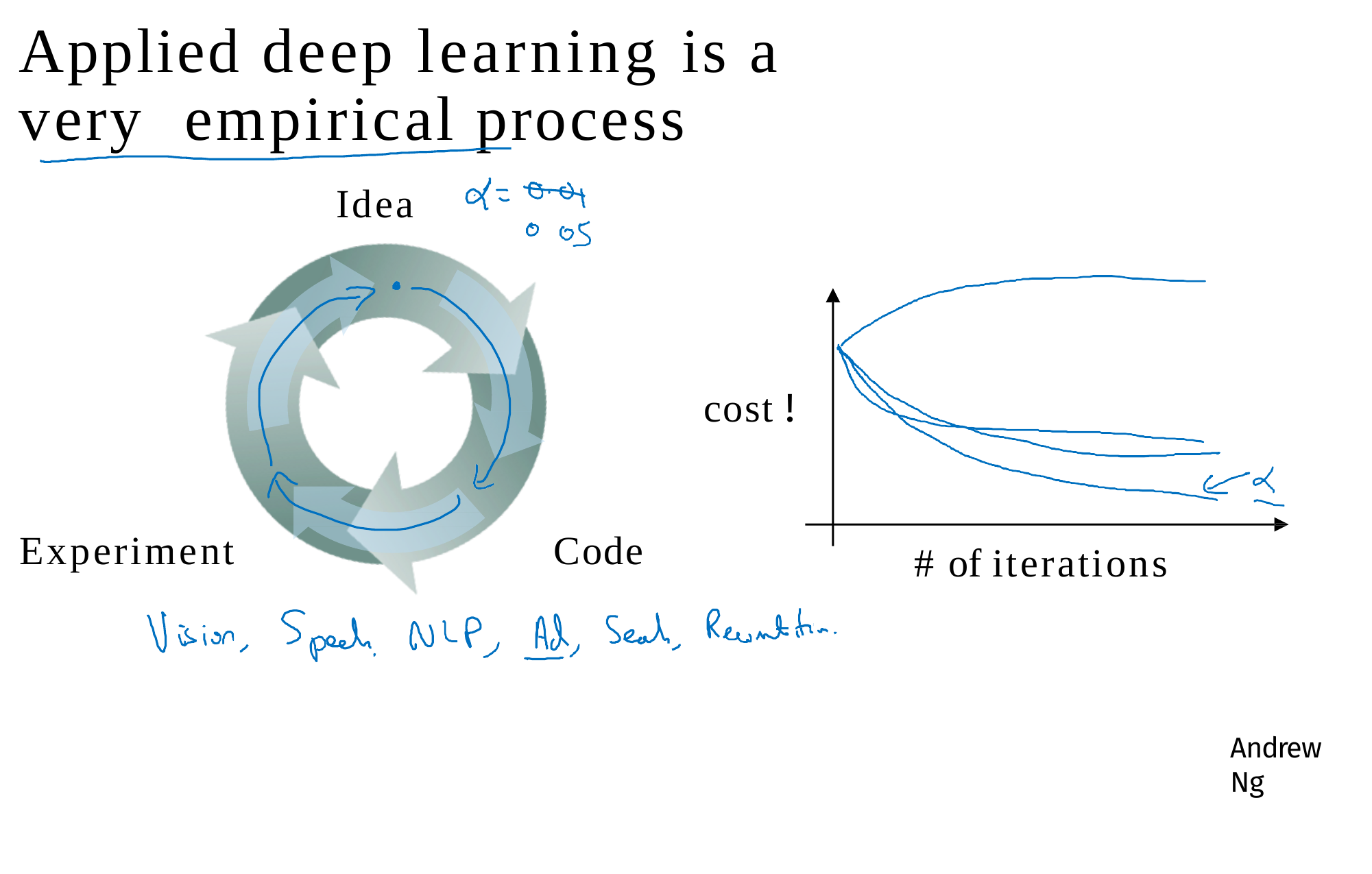

# Applied deep learning is a very  empirical process

Idea

cost !

Experiment
Code
# of iterations

Andrew Ng